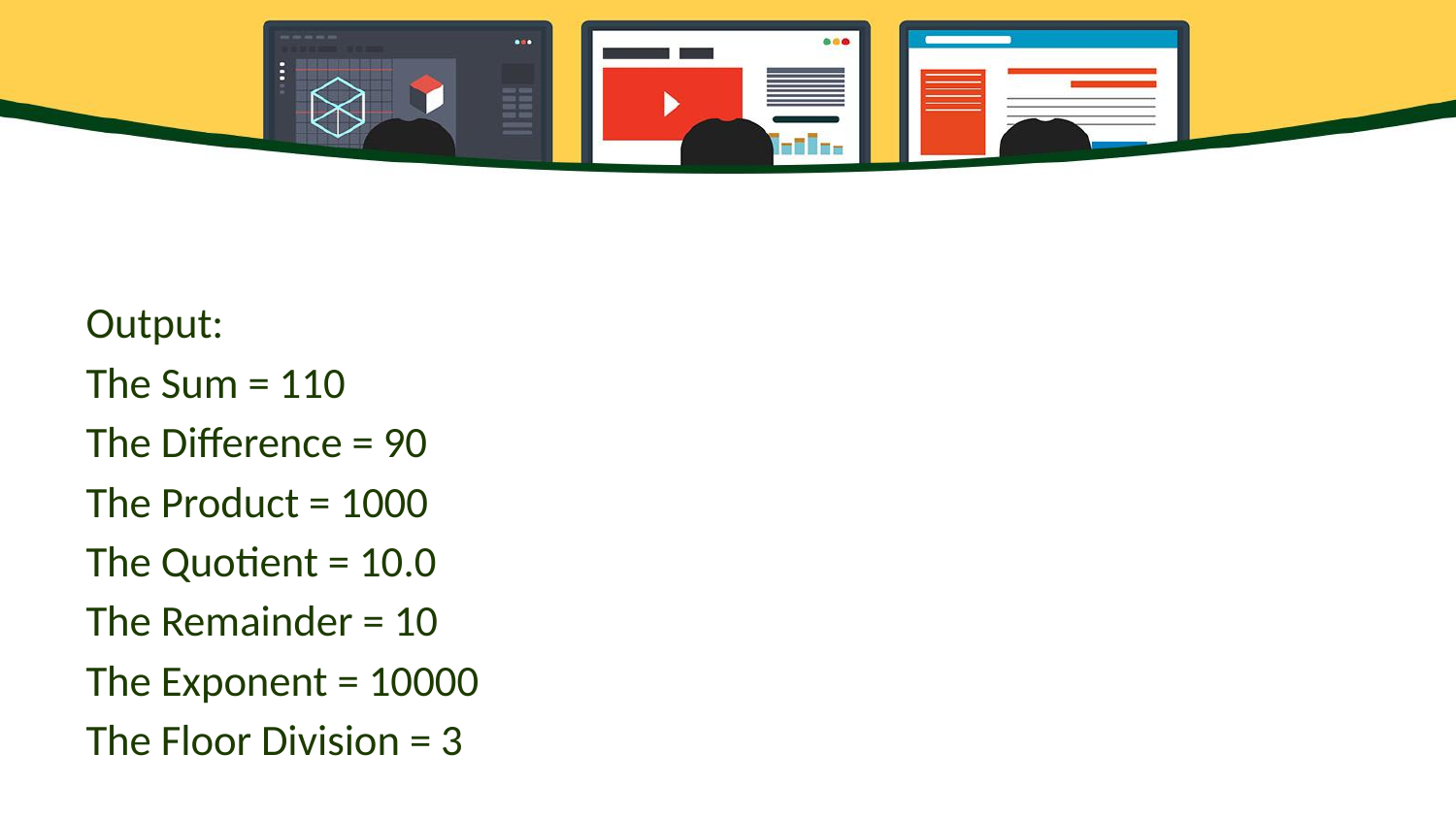

#
Output:
The Sum = 110
The Difference = 90
The Product = 1000
The Quotient = 10.0
The Remainder = 10
The Exponent = 10000
The Floor Division = 3